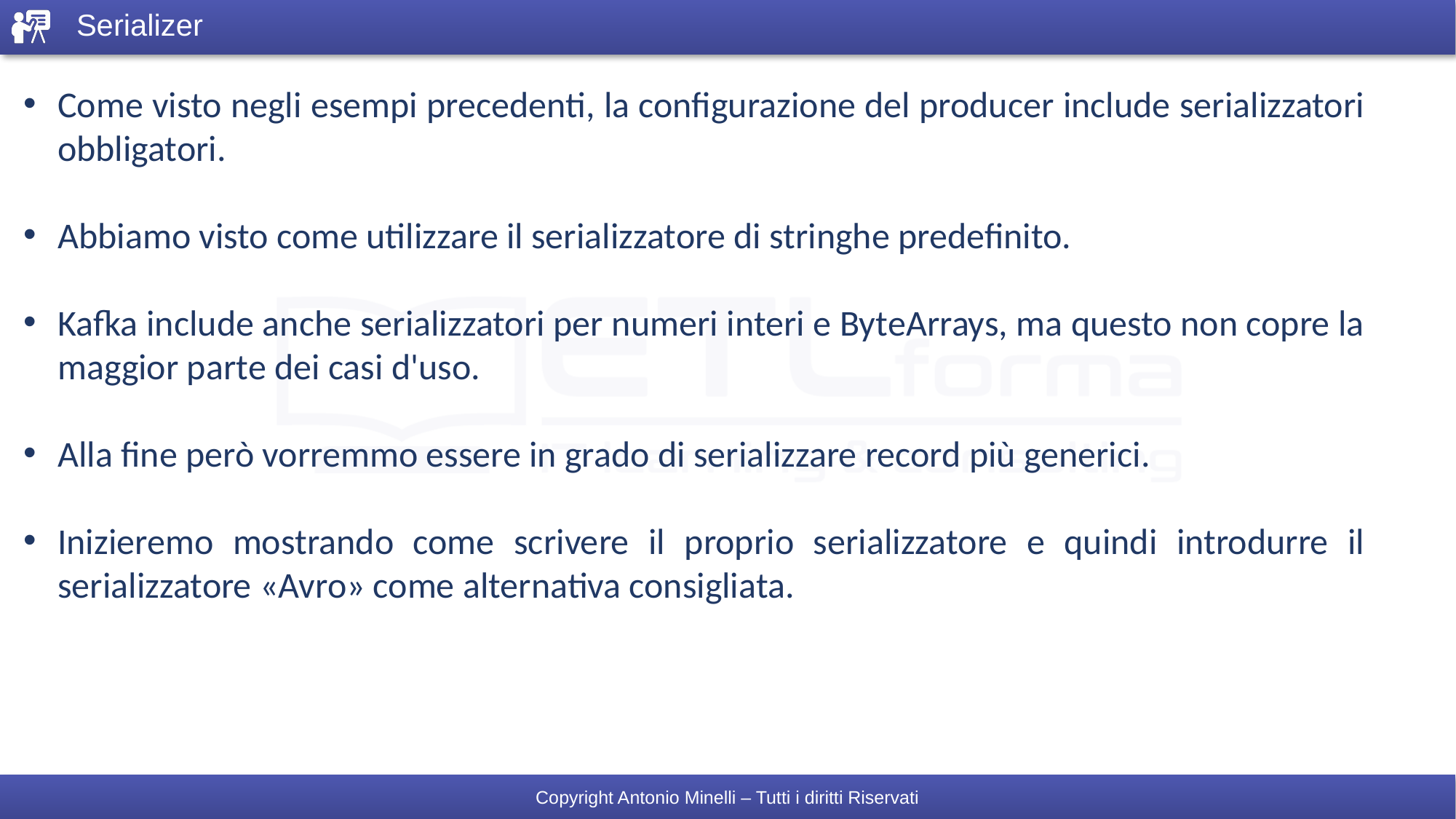

# Serializer
Come visto negli esempi precedenti, la configurazione del producer include serializzatori obbligatori.

Abbiamo visto come utilizzare il serializzatore di stringhe predefinito.

Kafka include anche serializzatori per numeri interi e ByteArrays, ma questo non copre la maggior parte dei casi d'uso.

Alla fine però vorremmo essere in grado di serializzare record più generici.

Inizieremo mostrando come scrivere il proprio serializzatore e quindi introdurre il serializzatore «Avro» come alternativa consigliata.